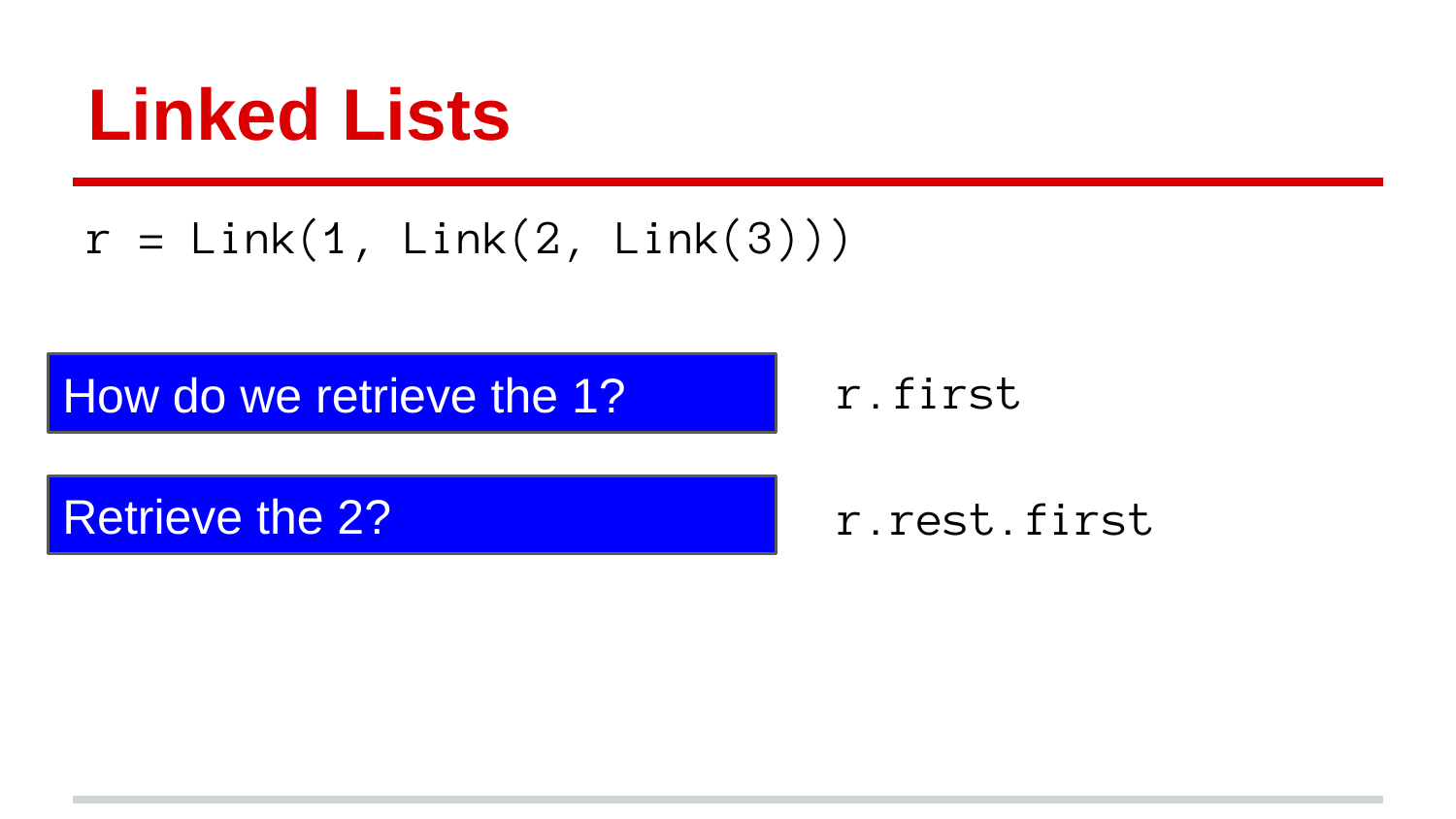

# Linked Lists
r = Link(1, Link(2, Link(3)))
r.first
How do we retrieve the 1?
r.rest.first
Retrieve the 2?